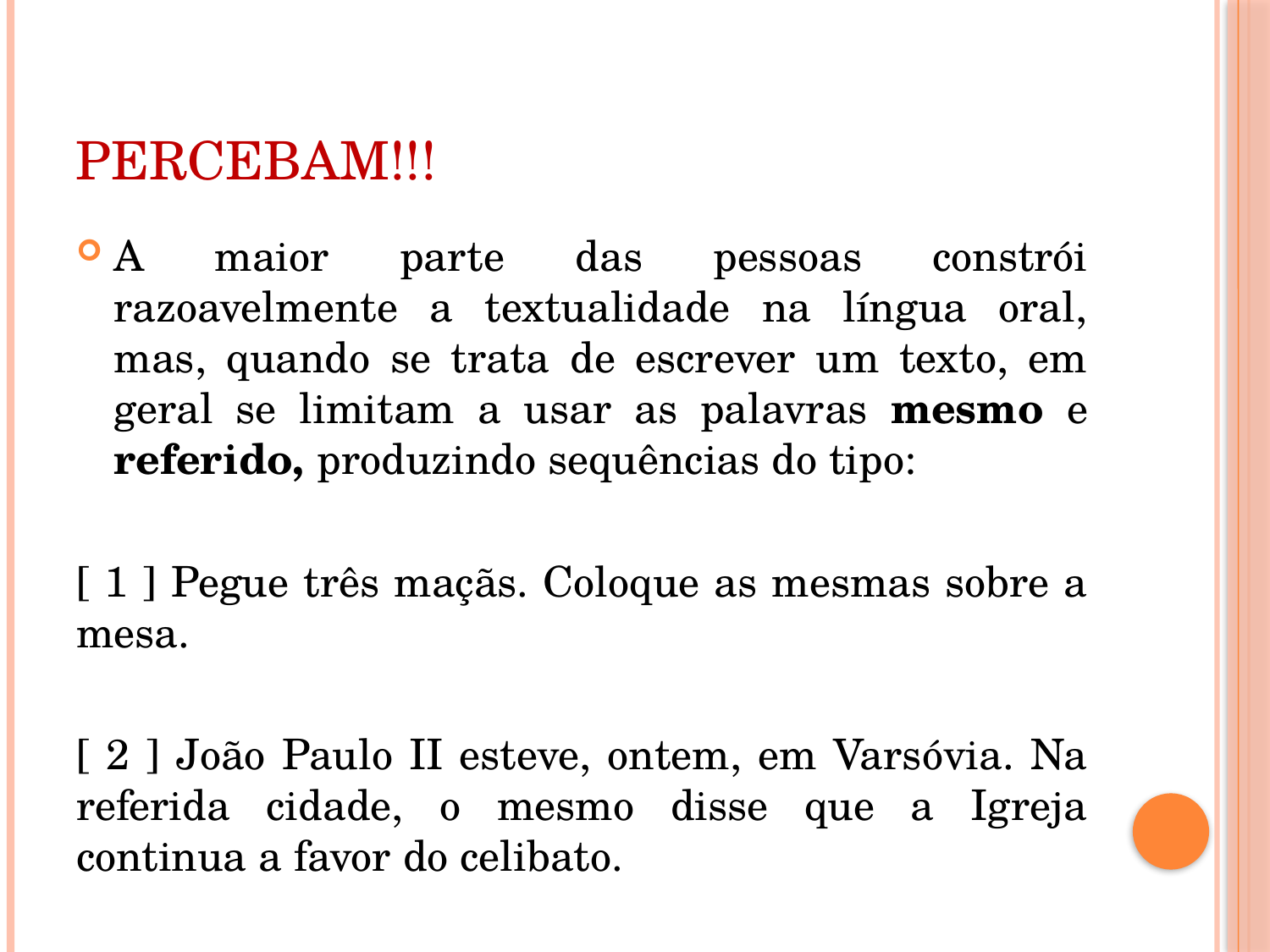

# Percebam!!!
A maior parte das pessoas constrói razoavelmente a textualidade na língua oral, mas, quando se trata de escrever um texto, em geral se limitam a usar as palavras mesmo e referido, produzindo sequências do tipo:

[ 1 ] Pegue três maçãs. Coloque as mesmas sobre a mesa.

[ 2 ] João Paulo II esteve, ontem, em Varsóvia. Na referida cidade, o mesmo disse que a Igreja continua a favor do celibato.